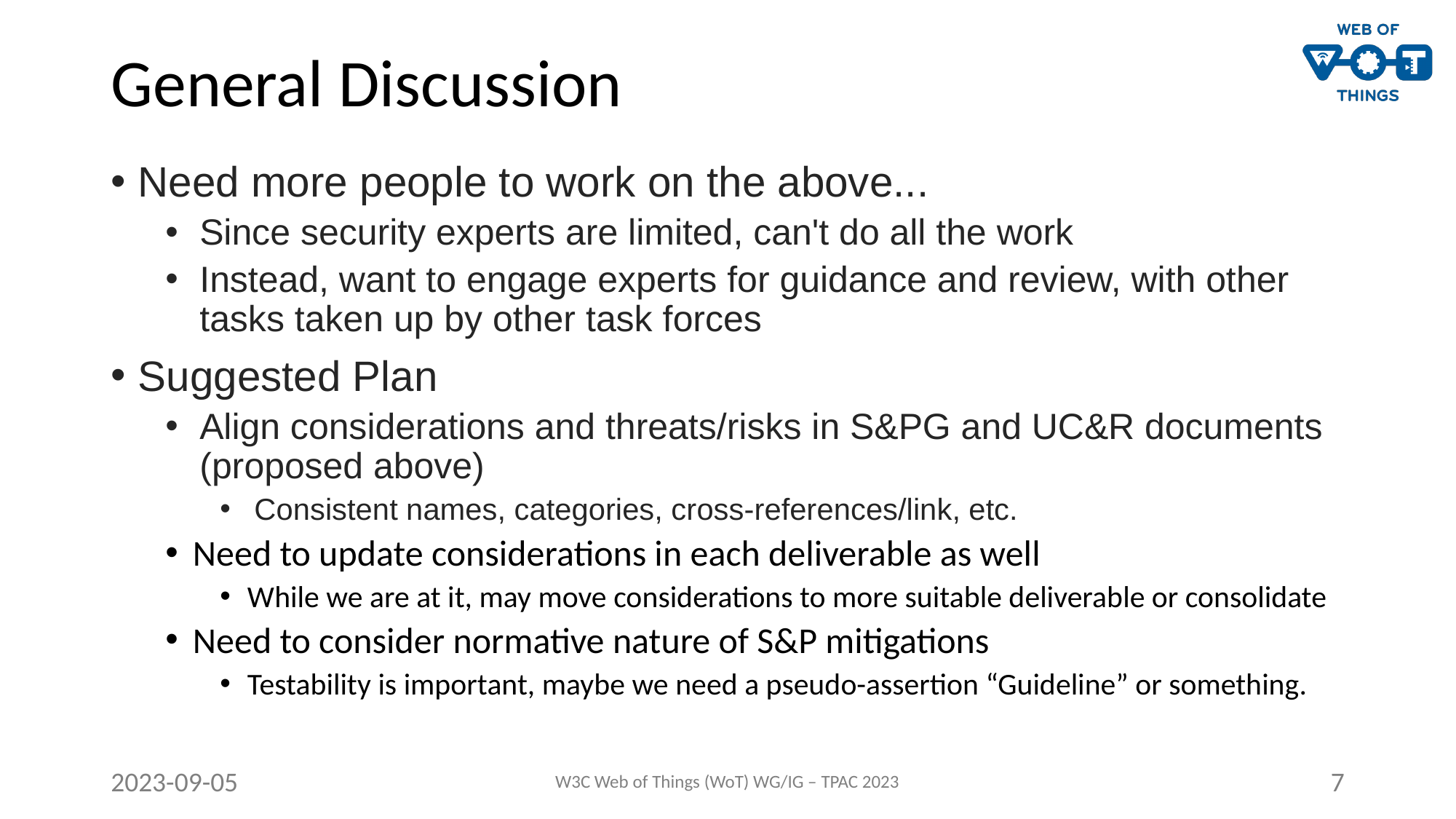

# General Discussion
Need more people to work on the above...
Since security experts are limited, can't do all the work
Instead, want to engage experts for guidance and review, with other tasks taken up by other task forces
Suggested Plan
Align considerations and threats/risks in S&PG and UC&R documents (proposed above)
Consistent names, categories, cross-references/link, etc.
Need to update considerations in each deliverable as well
While we are at it, may move considerations to more suitable deliverable or consolidate
Need to consider normative nature of S&P mitigations
Testability is important, maybe we need a pseudo-assertion “Guideline” or something.
2023-09-05
W3C Web of Things (WoT) WG/IG – TPAC 2023
7